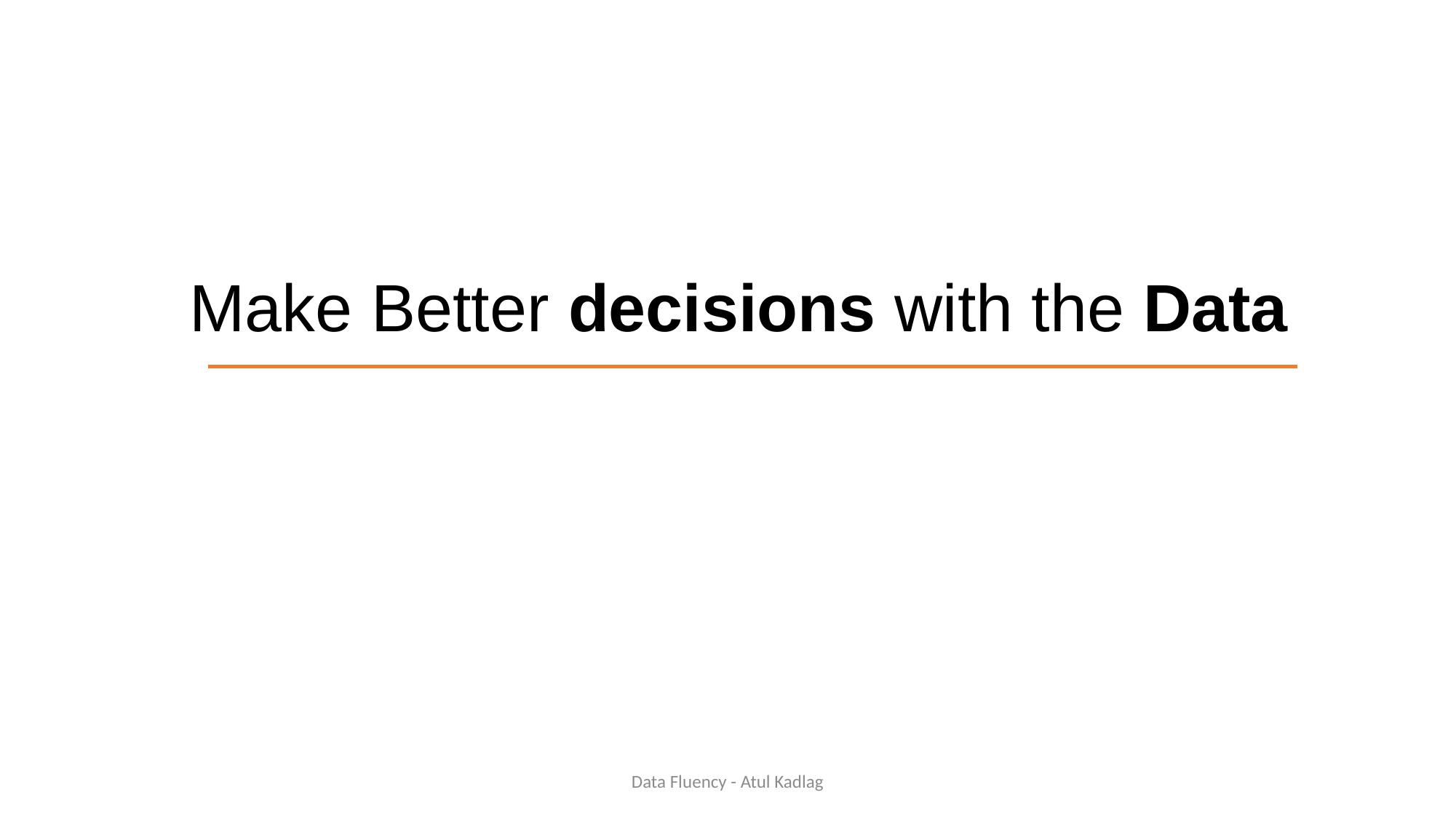

# Make Better decisions with the Data
Data Fluency - Atul Kadlag